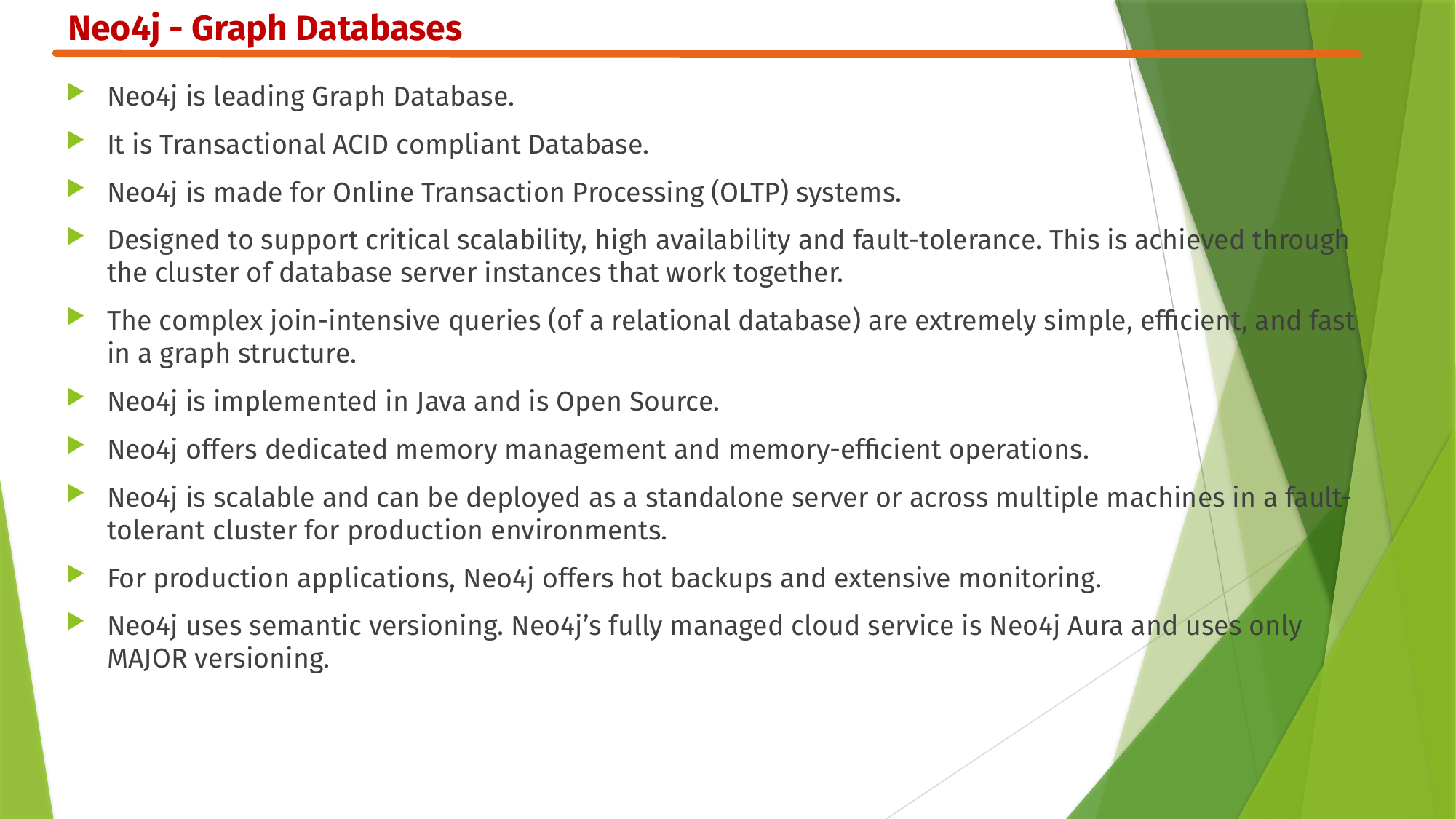

Neo4j - Graph Databases
Neo4j is leading Graph Database.
It is Transactional ACID compliant Database.
Neo4j is made for Online Transaction Processing (OLTP) systems.
Designed to support critical scalability, high availability and fault-tolerance. This is achieved through the cluster of database server instances that work together.
The complex join-intensive queries (of a relational database) are extremely simple, efficient, and fast in a graph structure.
Neo4j is implemented in Java and is Open Source.
Neo4j offers dedicated memory management and memory-efficient operations.
Neo4j is scalable and can be deployed as a standalone server or across multiple machines in a fault-tolerant cluster for production environments.
For production applications, Neo4j offers hot backups and extensive monitoring.
Neo4j uses semantic versioning. Neo4j’s fully managed cloud service is Neo4j Aura and uses only MAJOR versioning.